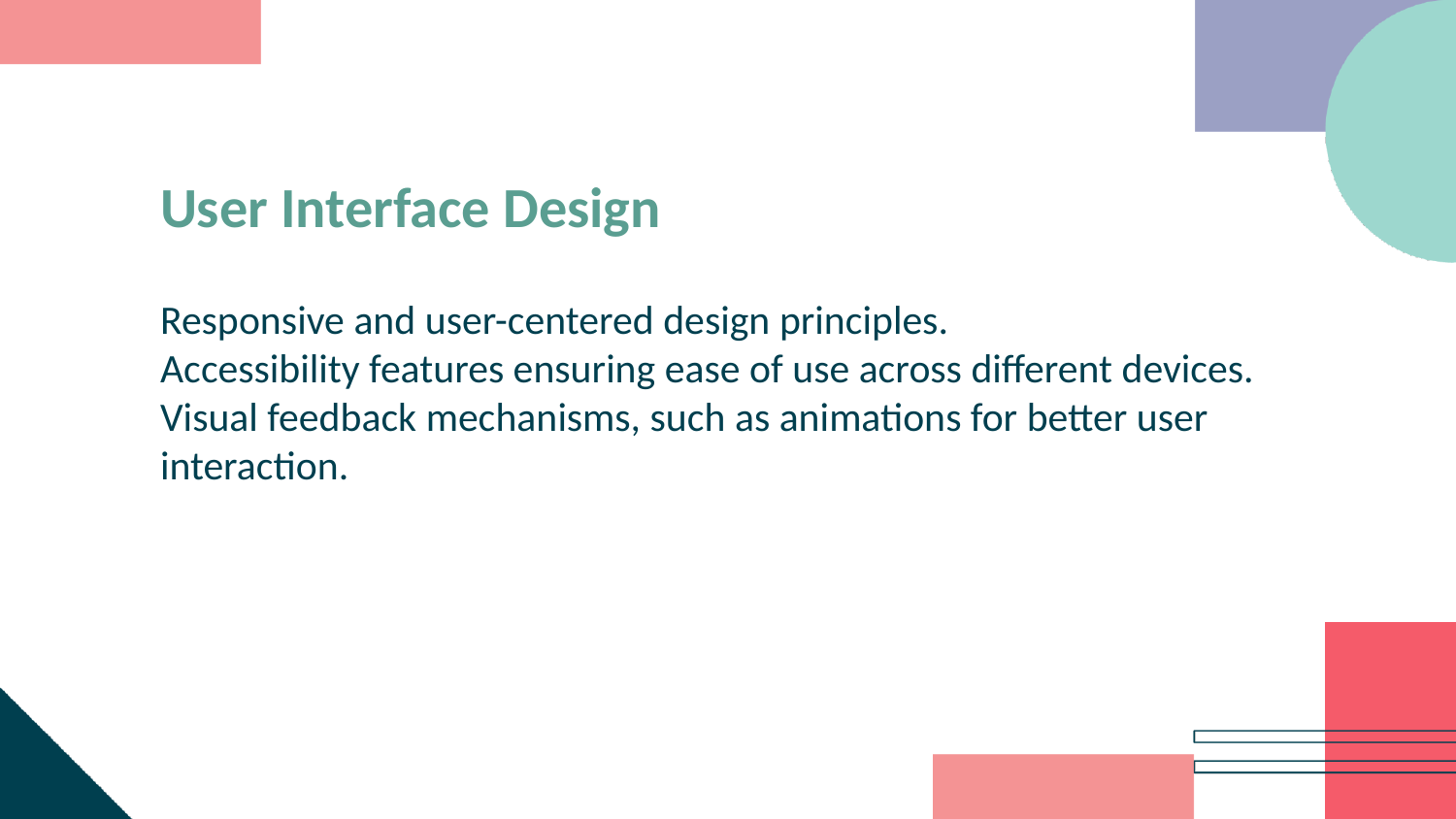

User Interface Design
Responsive and user-centered design principles.
Accessibility features ensuring ease of use across different devices.
Visual feedback mechanisms, such as animations for better user interaction.